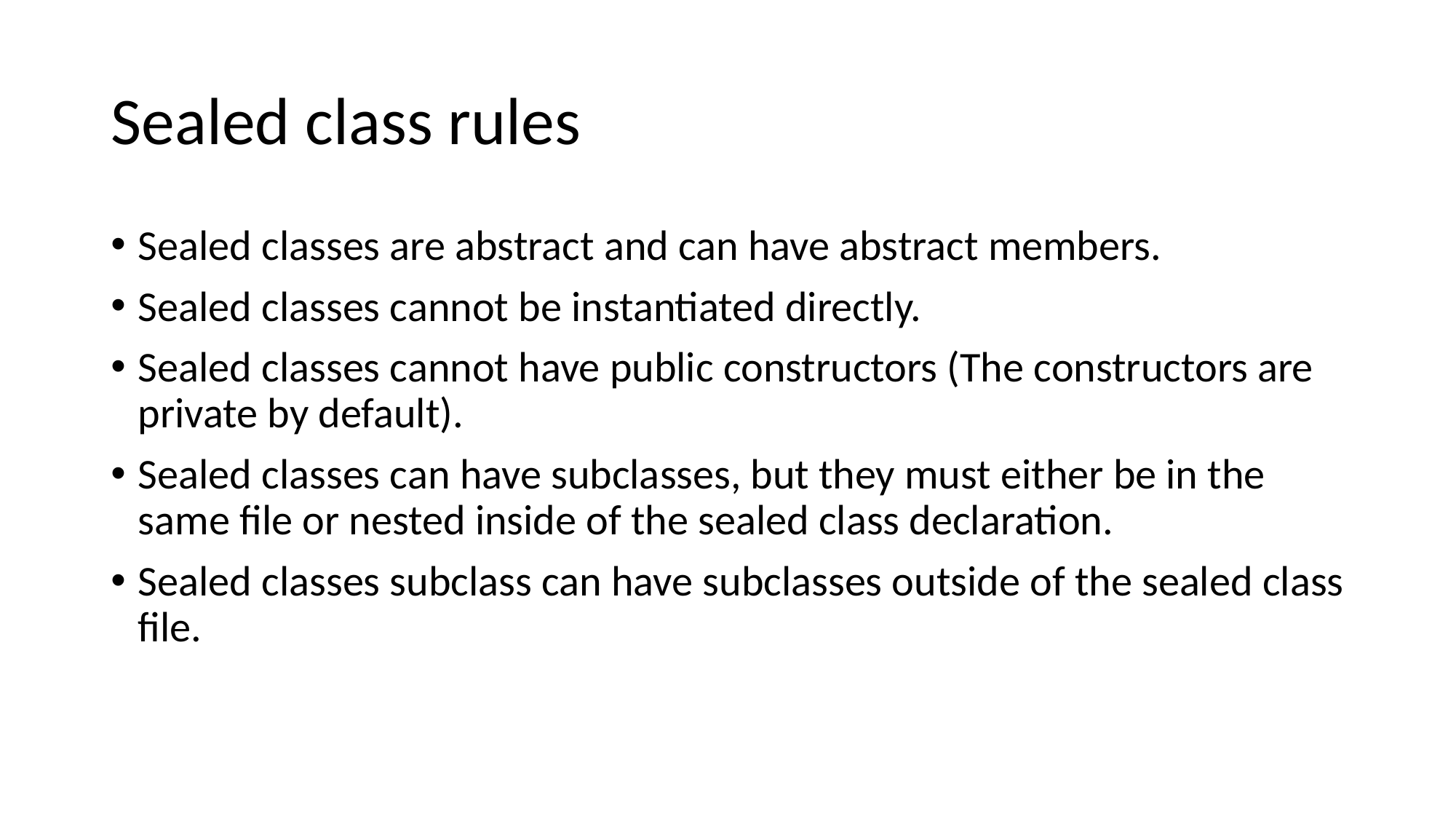

# Sealed class rules
Sealed classes are abstract and can have abstract members.
Sealed classes cannot be instantiated directly.
Sealed classes cannot have public constructors (The constructors are private by default).
Sealed classes can have subclasses, but they must either be in the same file or nested inside of the sealed class declaration.
Sealed classes subclass can have subclasses outside of the sealed class file.